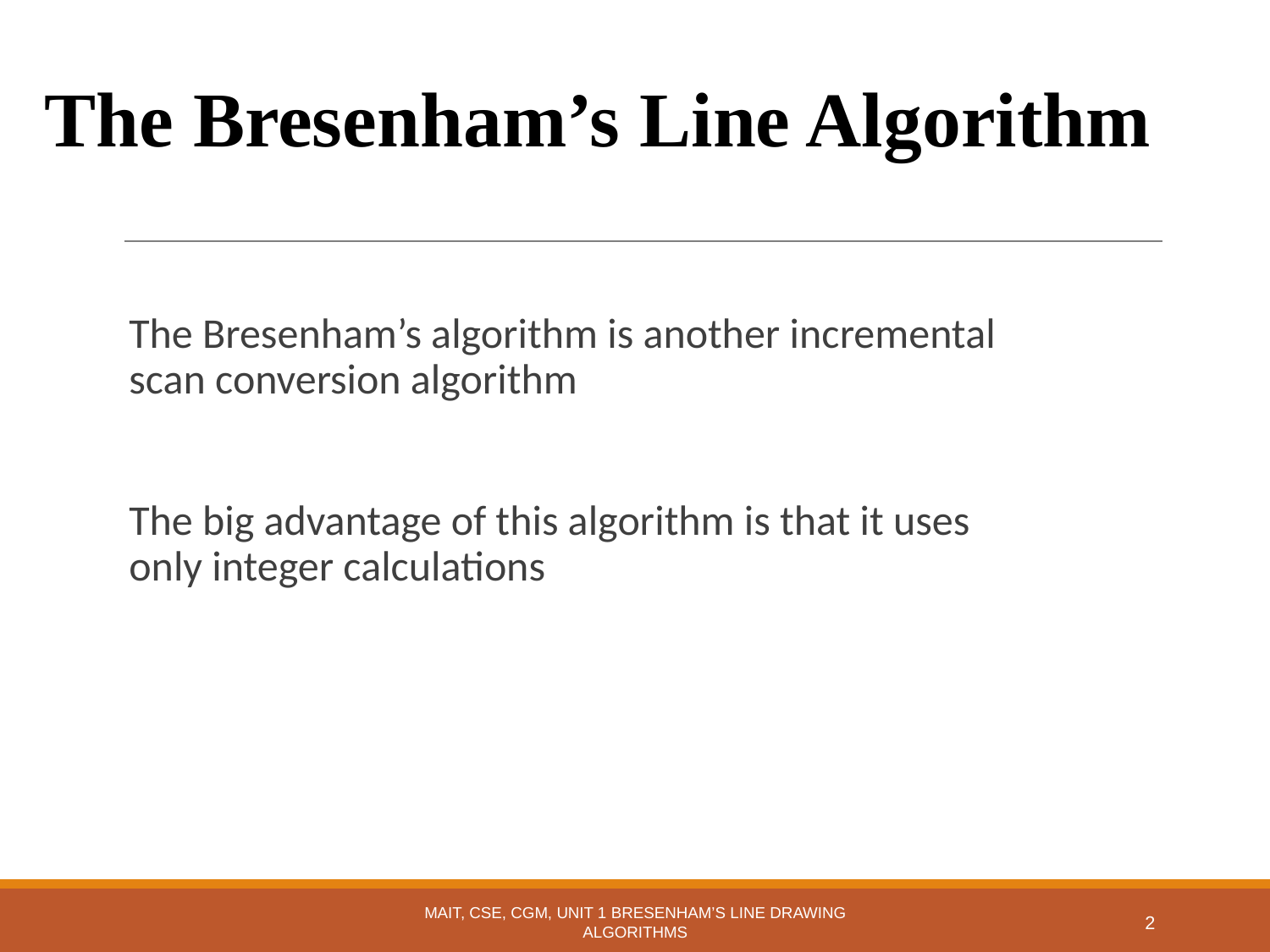

The Bresenham’s Line Algorithm
The Bresenham’s algorithm is another incremental scan conversion algorithm

The big advantage of this algorithm is that it uses only integer calculations

MAIT, CSE, CGM, UNIT 1 BRESENHAM’S LINE DRAWING ALGORITHMS
2